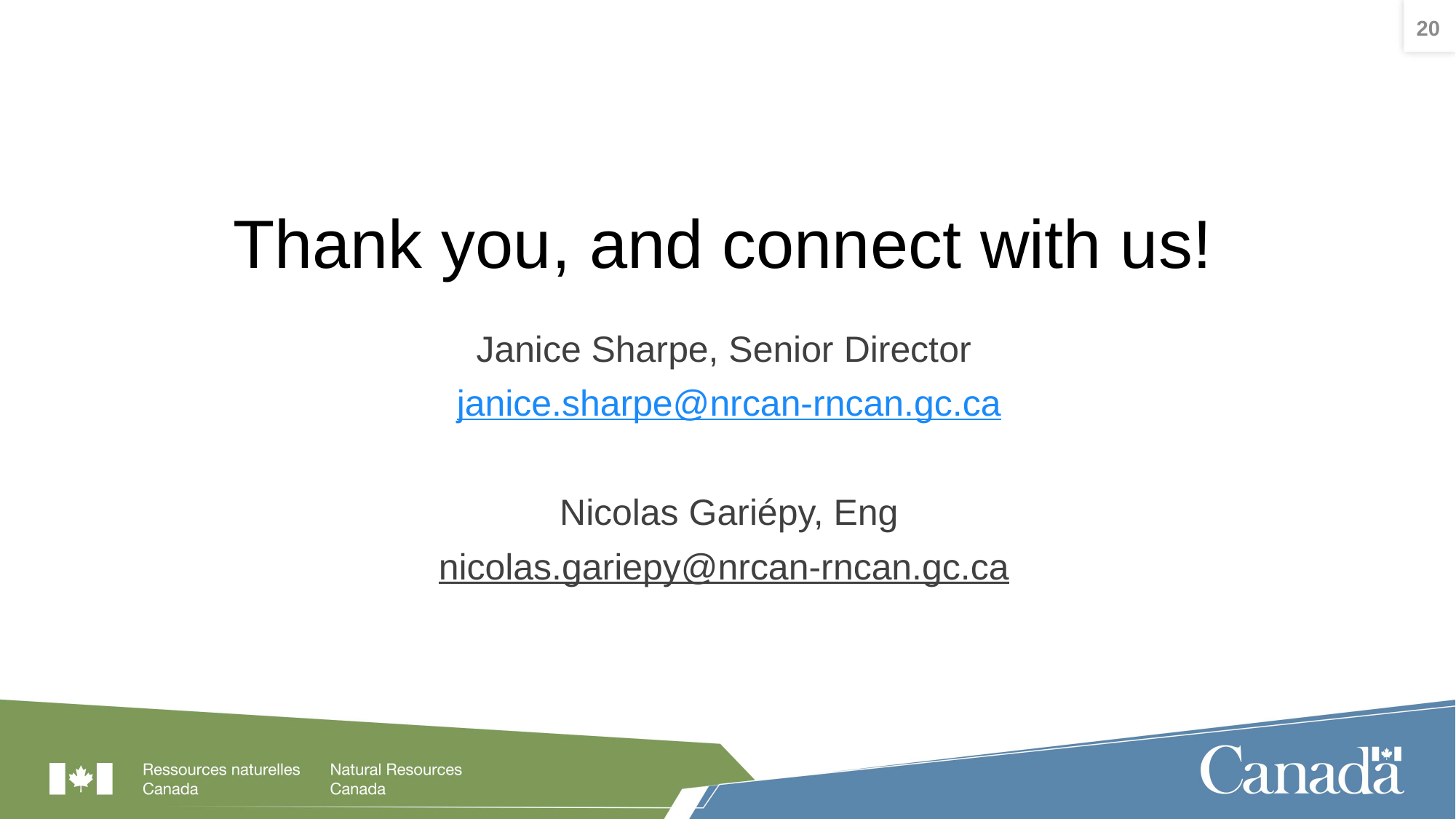

20
# Thank you, and connect with us!
Janice Sharpe, Senior Director
janice.sharpe@nrcan-rncan.gc.ca

Nicolas Gariépy, Eng
nicolas.gariepy@nrcan-rncan.gc.ca